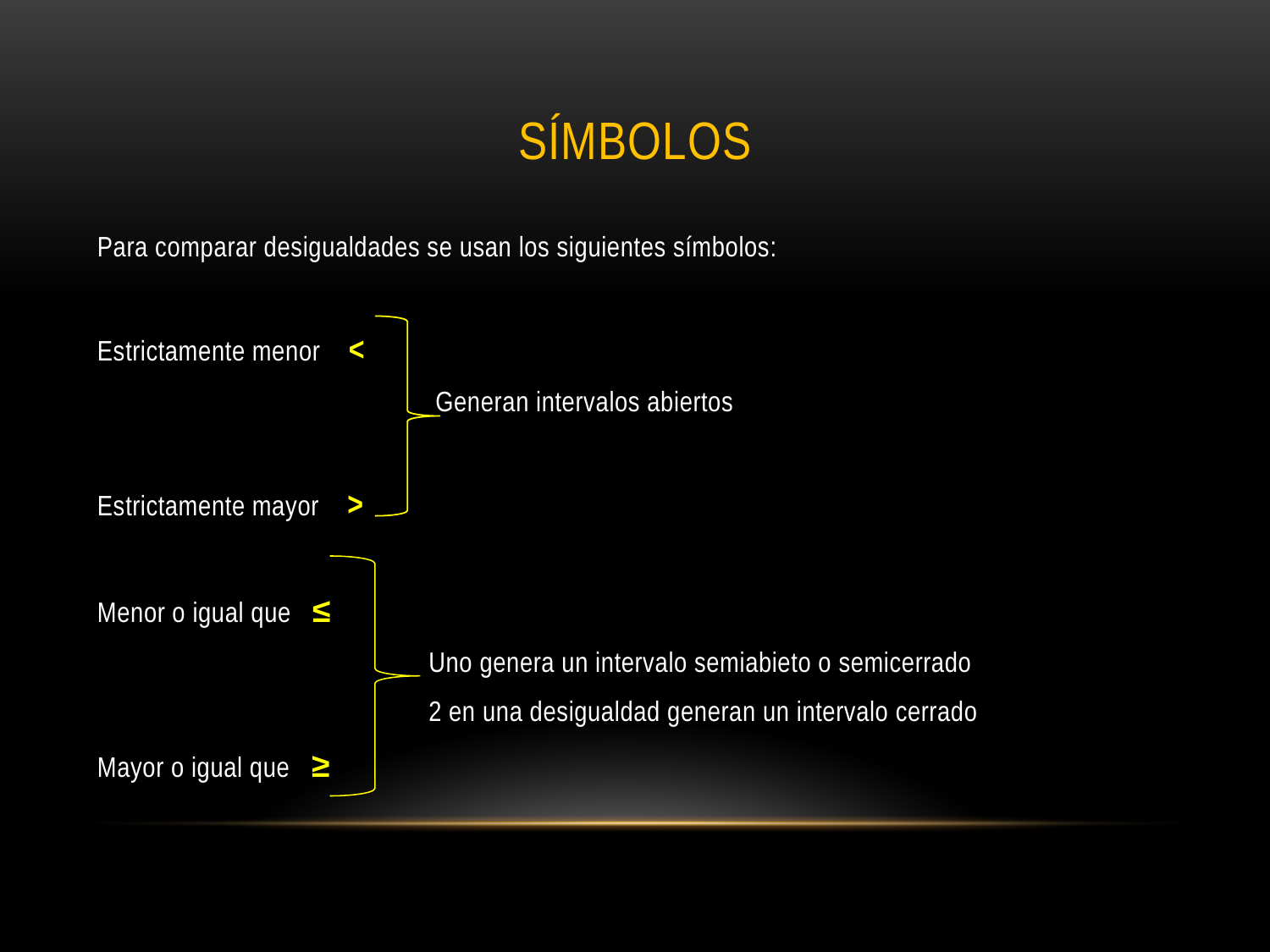

# Símbolos
Para comparar desigualdades se usan los siguientes símbolos:

Estrictamente menor    <
                                                 Generan intervalos abiertos

Estrictamente mayor    >

Menor o igual que   ≤
                                                Uno genera un intervalo semiabieto o semicerrado
                                                2 en una desigualdad generan un intervalo cerrado
Mayor o igual que   ≥